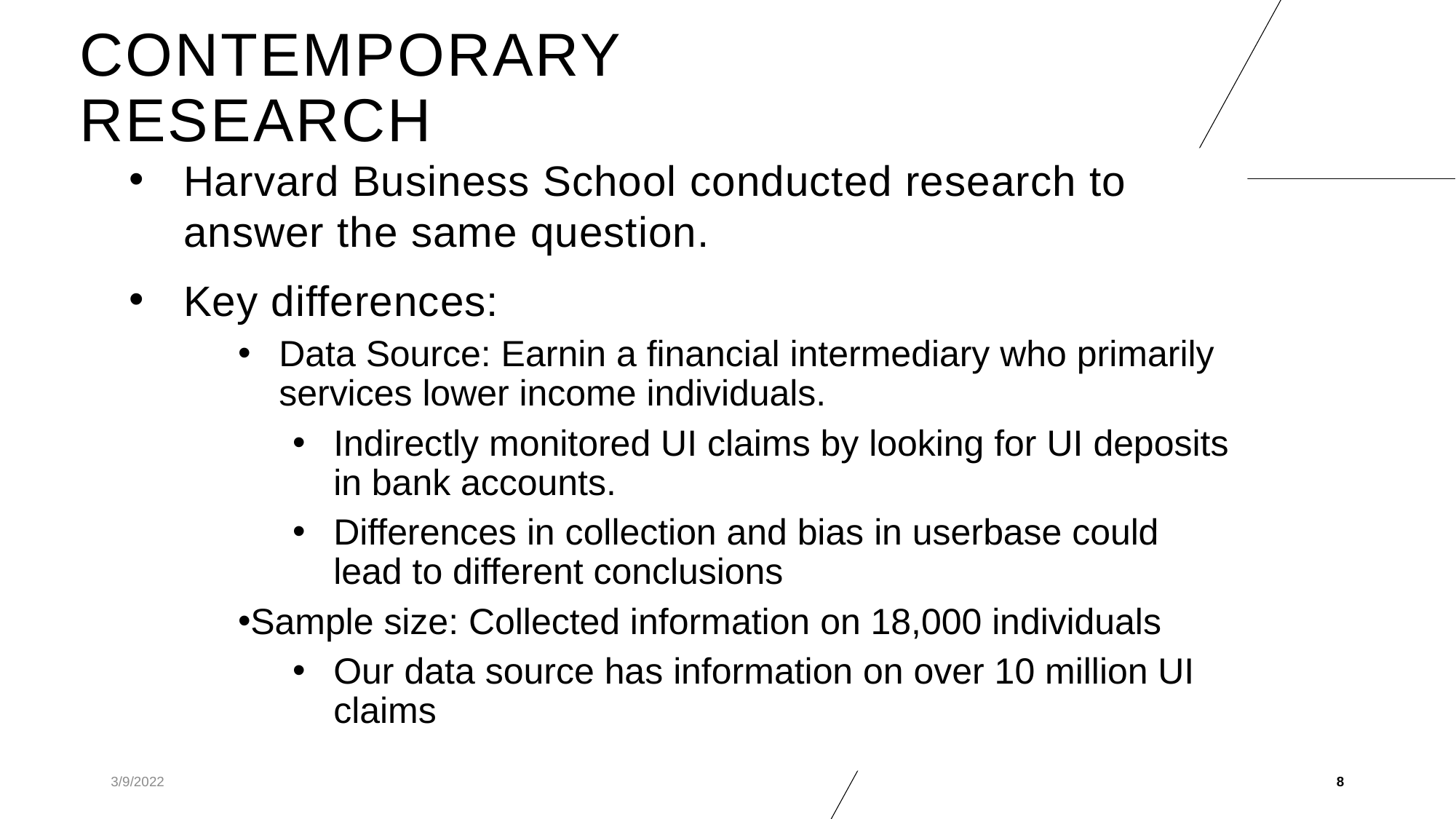

# Contemporary Research
Harvard Business School conducted research to answer the same question.
Key differences:
Data Source: Earnin a financial intermediary who primarily services lower income individuals.
Indirectly monitored UI claims by looking for UI deposits in bank accounts.
Differences in collection and bias in userbase could lead to different conclusions
Sample size: Collected information on 18,000 individuals
Our data source has information on over 10 million UI claims
3/9/2022
8